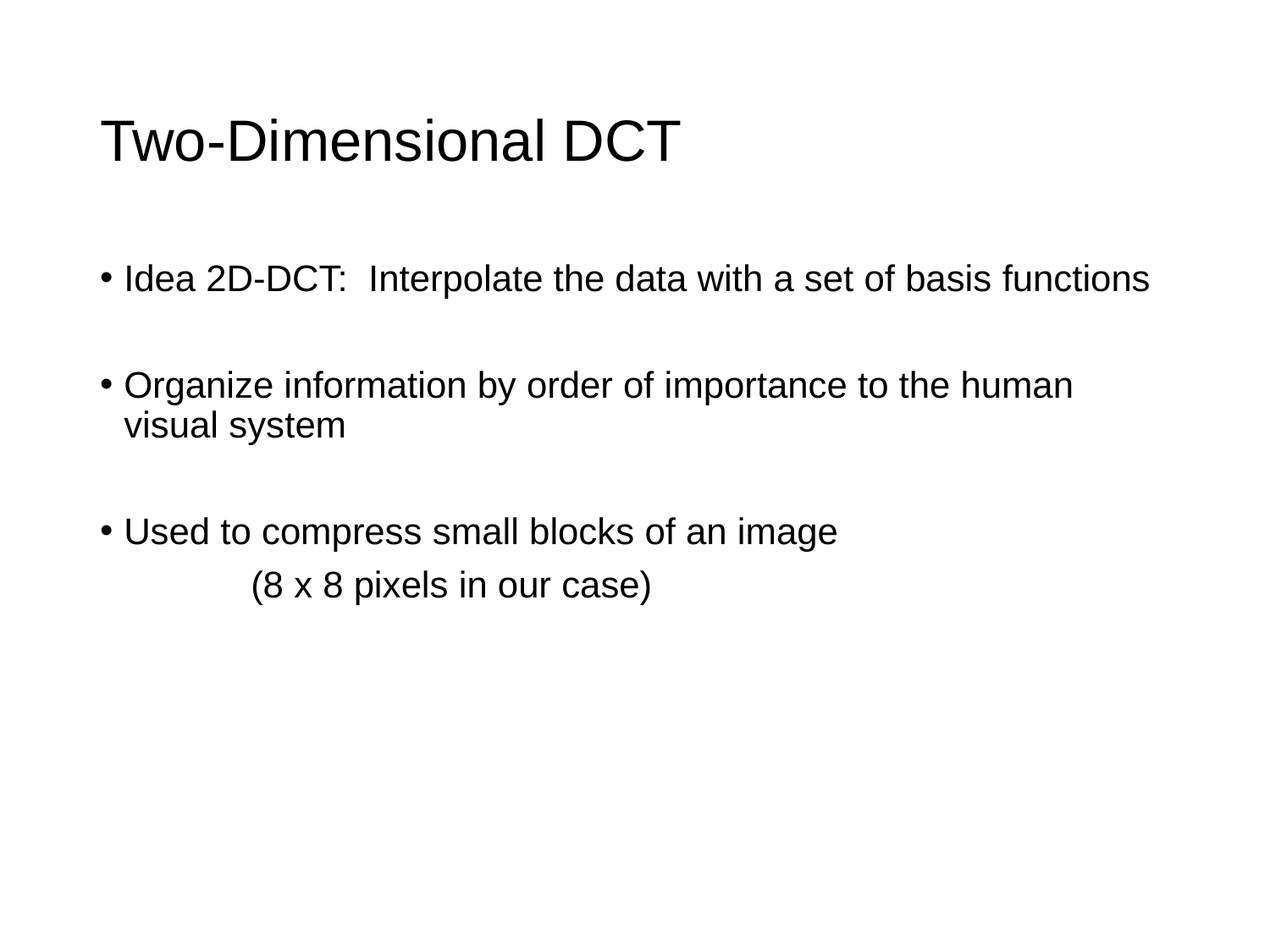

# Two-Dimensional DCT
Idea 2D-DCT:  Interpolate the data with a set of basis functions

Organize information by order of importance to the human visual system

Used to compress small blocks of an image
		(8 x 8 pixels in our case)